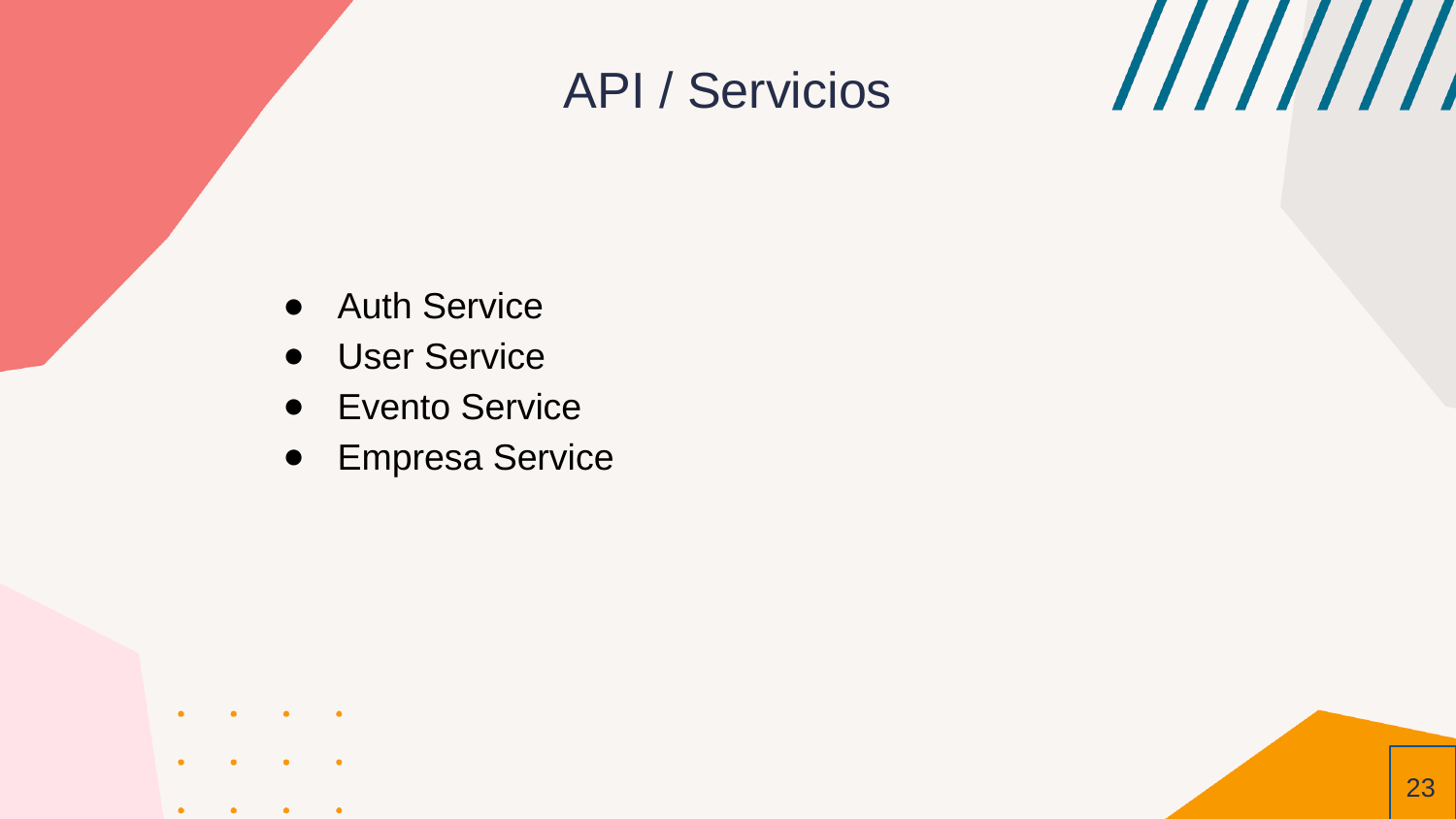

API / Servicios
Auth Service
User Service
Evento Service
Empresa Service

23